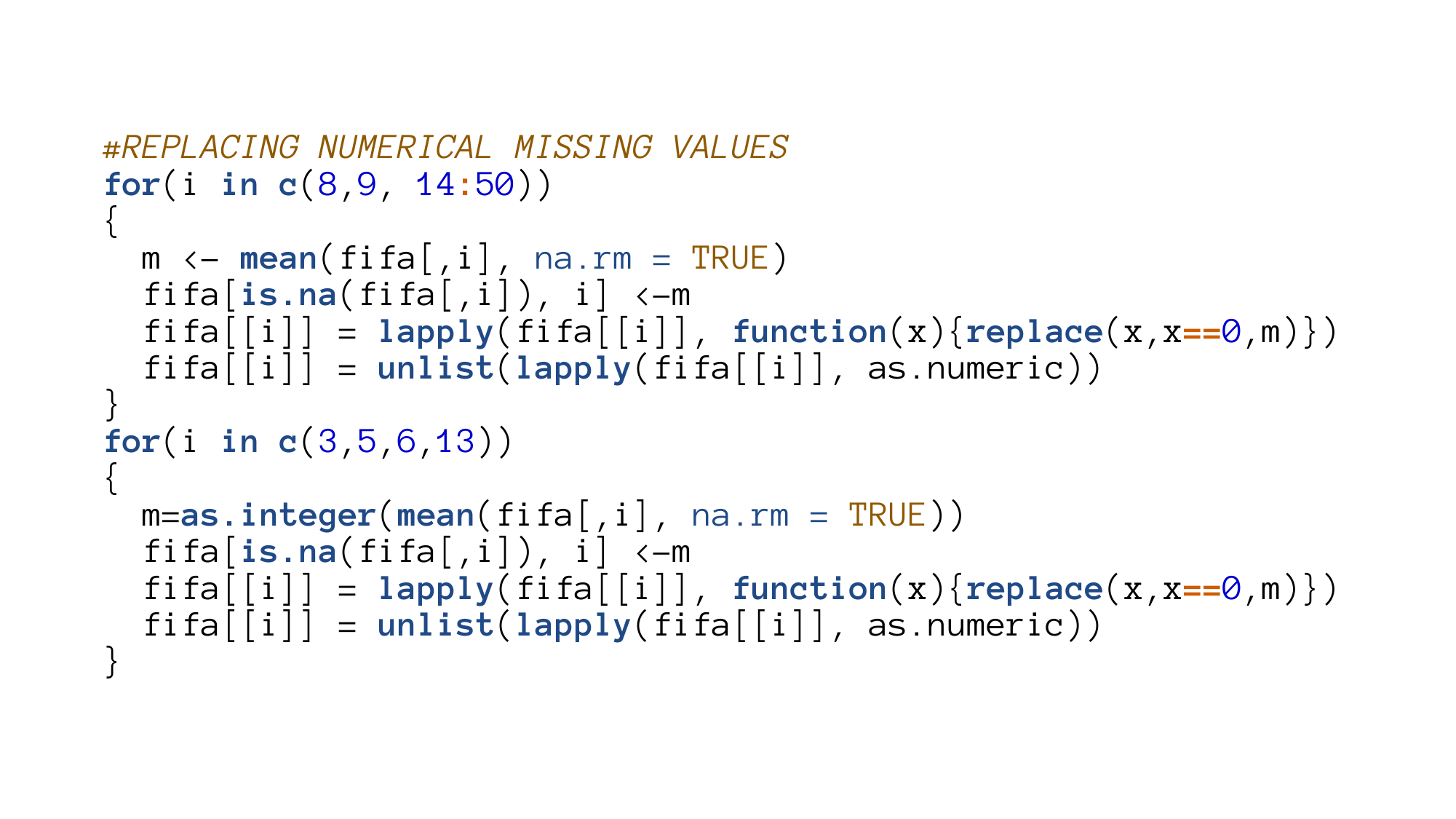

#REPLACING NUMERICAL MISSING VALUES
for(i in c(8,9, 14:50))
{
  m <- mean(fifa[,i], na.rm = TRUE)
  fifa[is.na(fifa[,i]), i] <-m
  fifa[[i]] = lapply(fifa[[i]], function(x){replace(x,x==0,m)})
  fifa[[i]] = unlist(lapply(fifa[[i]], as.numeric))
}
for(i in c(3,5,6,13))
{
  m=as.integer(mean(fifa[,i], na.rm = TRUE))
  fifa[is.na(fifa[,i]), i] <-m
  fifa[[i]] = lapply(fifa[[i]], function(x){replace(x,x==0,m)})
  fifa[[i]] = unlist(lapply(fifa[[i]], as.numeric))
}